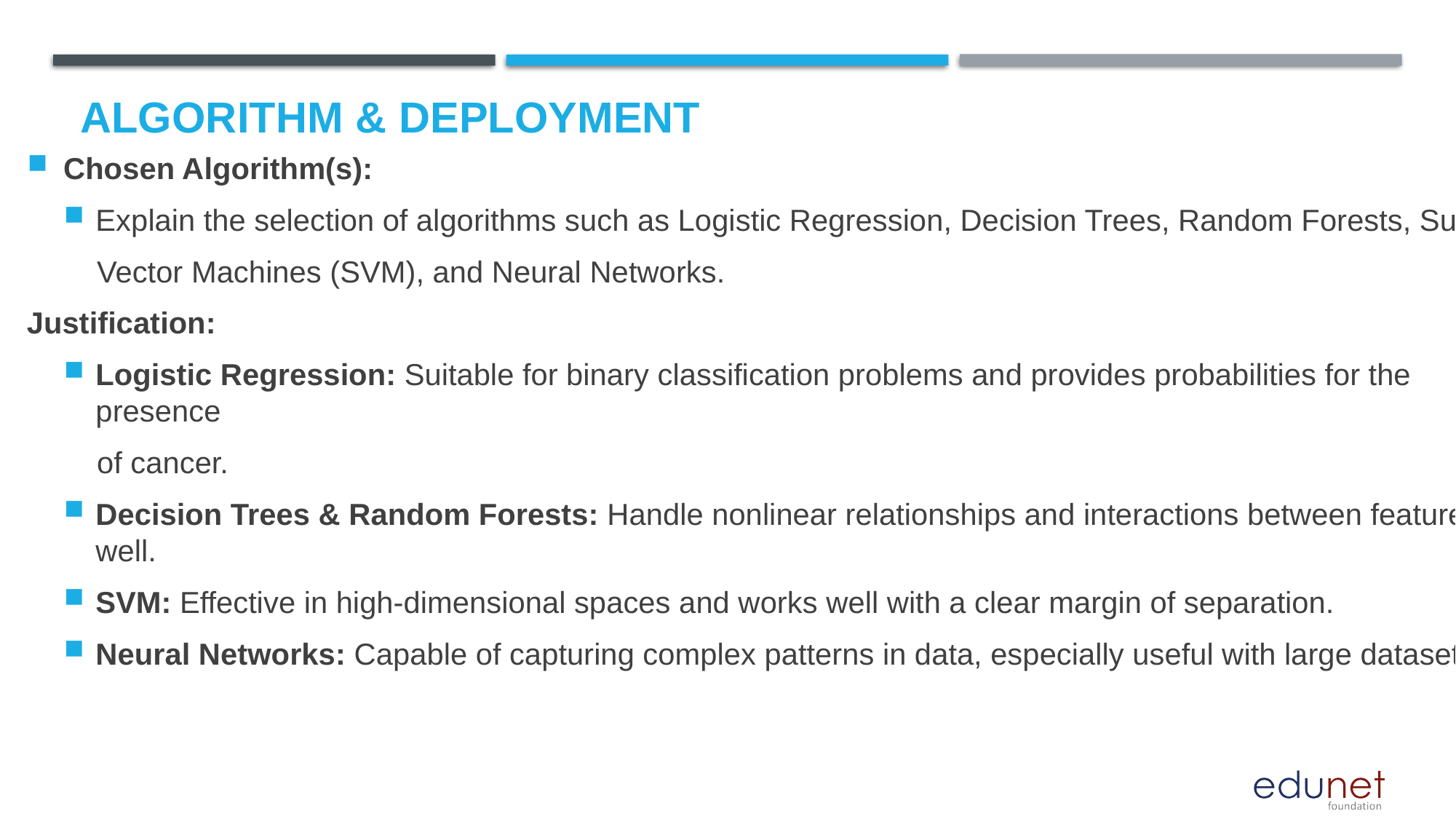

# Algorithm & Deployment
Chosen Algorithm(s):
Explain the selection of algorithms such as Logistic Regression, Decision Trees, Random Forests, Support
    Vector Machines (SVM), and Neural Networks.
Justification:
Logistic Regression: Suitable for binary classification problems and provides probabilities for the presence
    of cancer.
Decision Trees & Random Forests: Handle nonlinear relationships and interactions between features well.
SVM: Effective in high-dimensional spaces and works well with a clear margin of separation.
Neural Networks: Capable of capturing complex patterns in data, especially useful with large datasets.